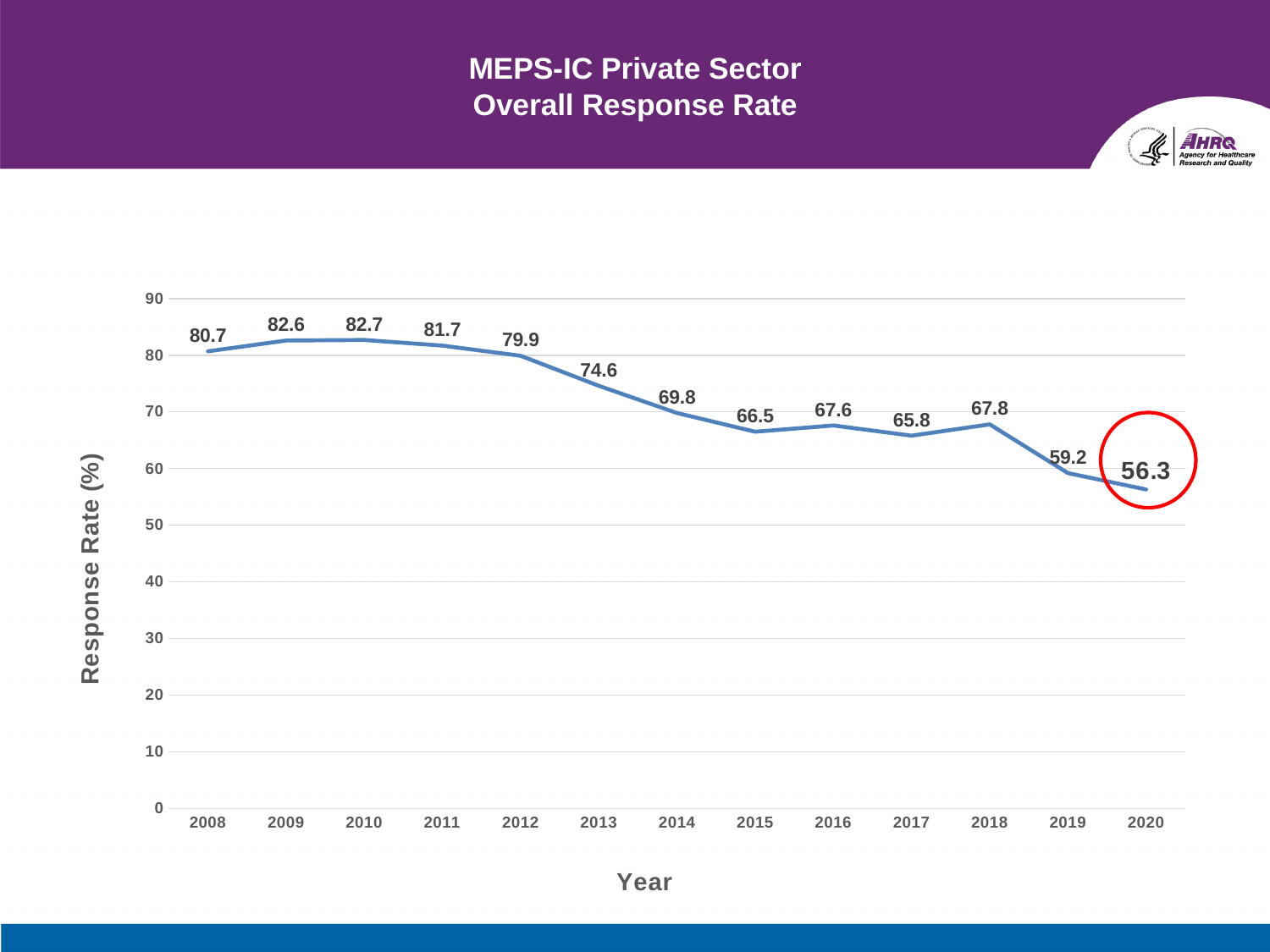

# MEPS-IC Private Sector Overall Response Rate

### Chart

| Category |  |
|---|---|
| 2008 | 80.7 |
| 2009 | 82.6 |
| 2010 | 82.7 |
| 2011 | 81.7 |
| 2012 | 79.9 |
| 2013 | 74.6 |
| 2014 | 69.8 |
| 2015 | 66.5 |
| 2016 | 67.6 |
| 2017 | 65.8 |
| 2018 | 67.8 |
| 2019 | 59.2 |
| 2020 | 56.3 |